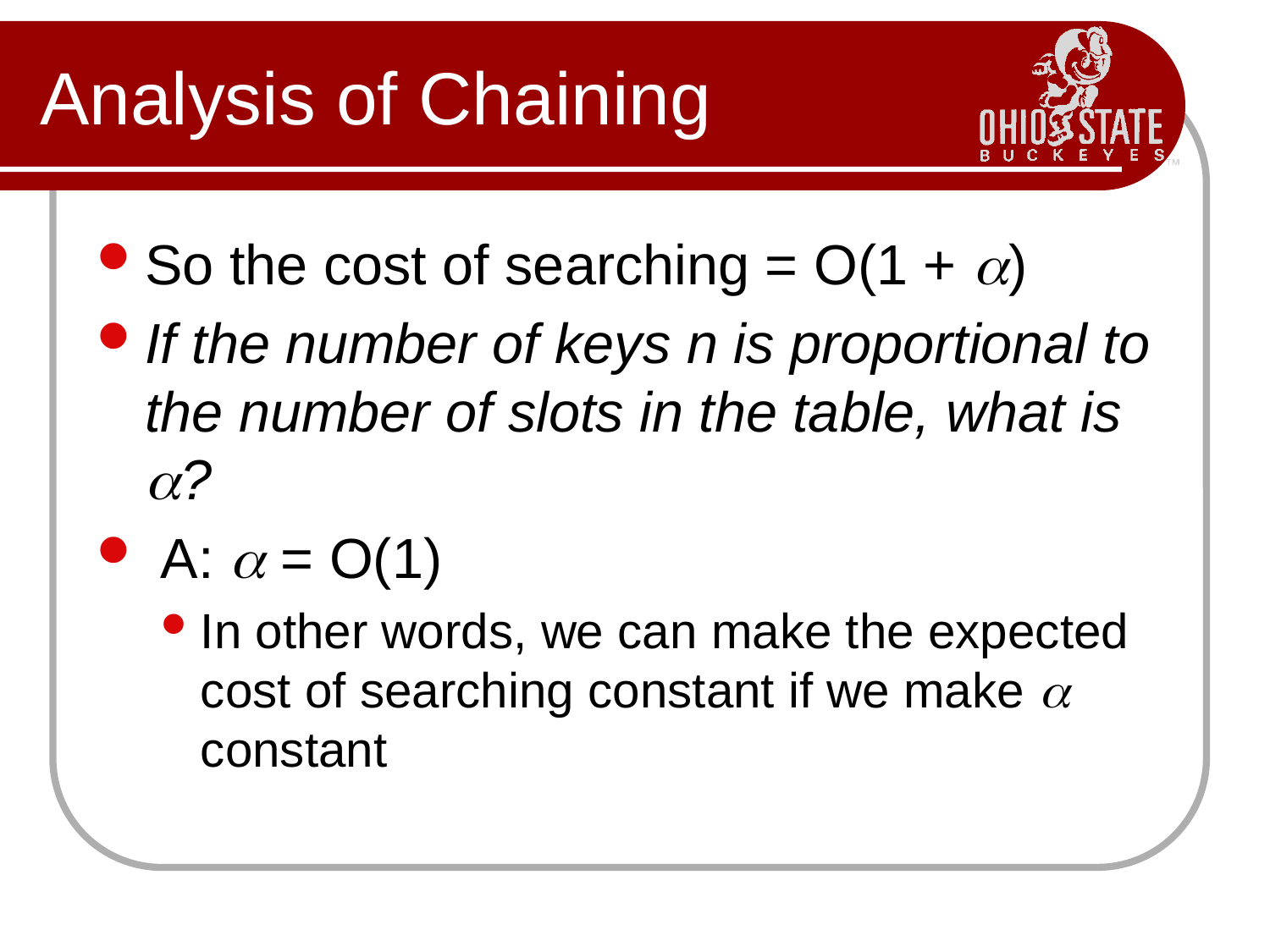

# Analysis of Chaining
So the cost of searching = O(1 + α)
If the number of keys n is proportional to the number of slots in the table, what is α?
 A: α = O(1)
In other words, we can make the expected cost of searching constant if we make α constant